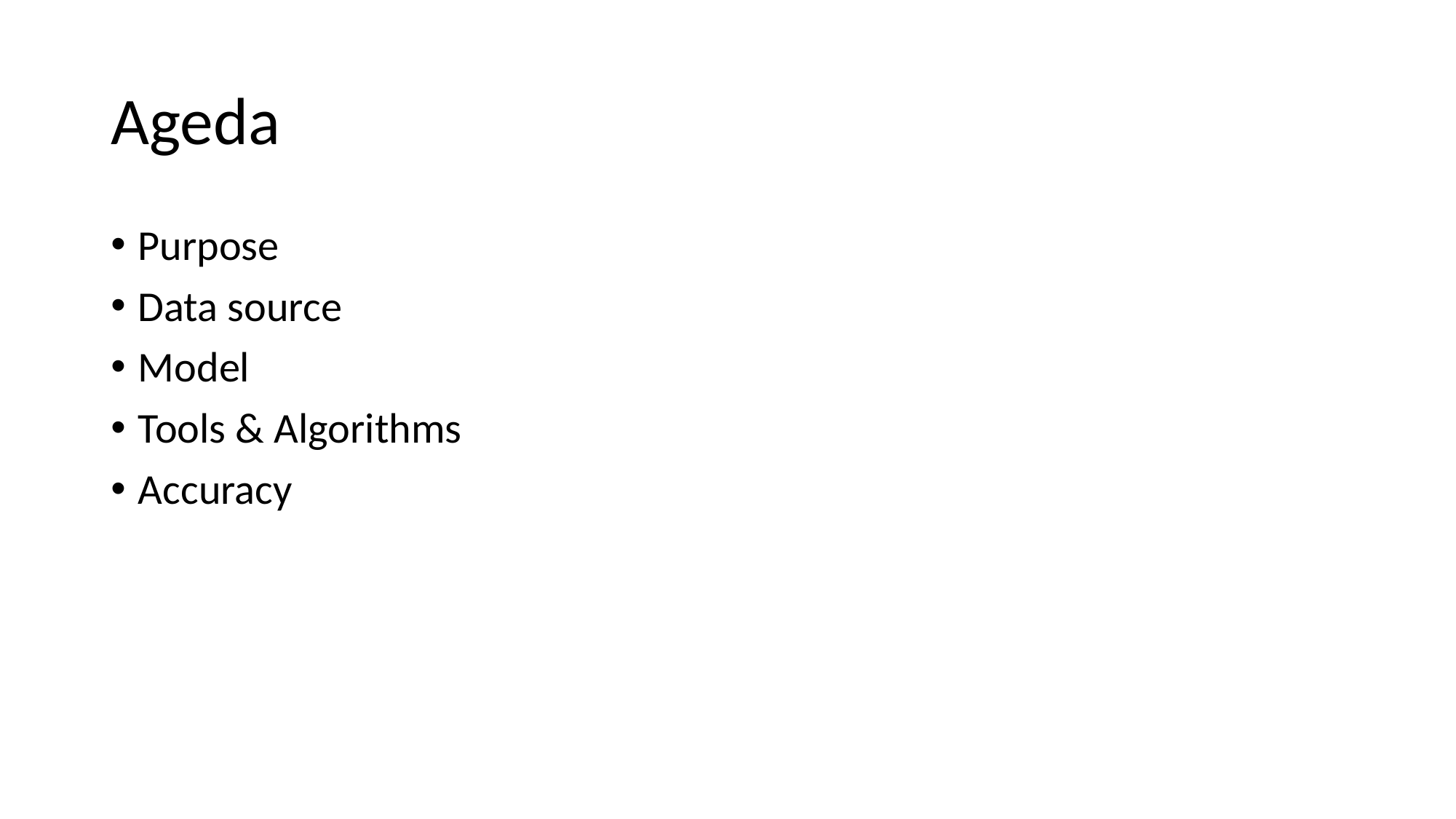

# Ageda
Purpose
Data source
Model
Tools & Algorithms
Accuracy